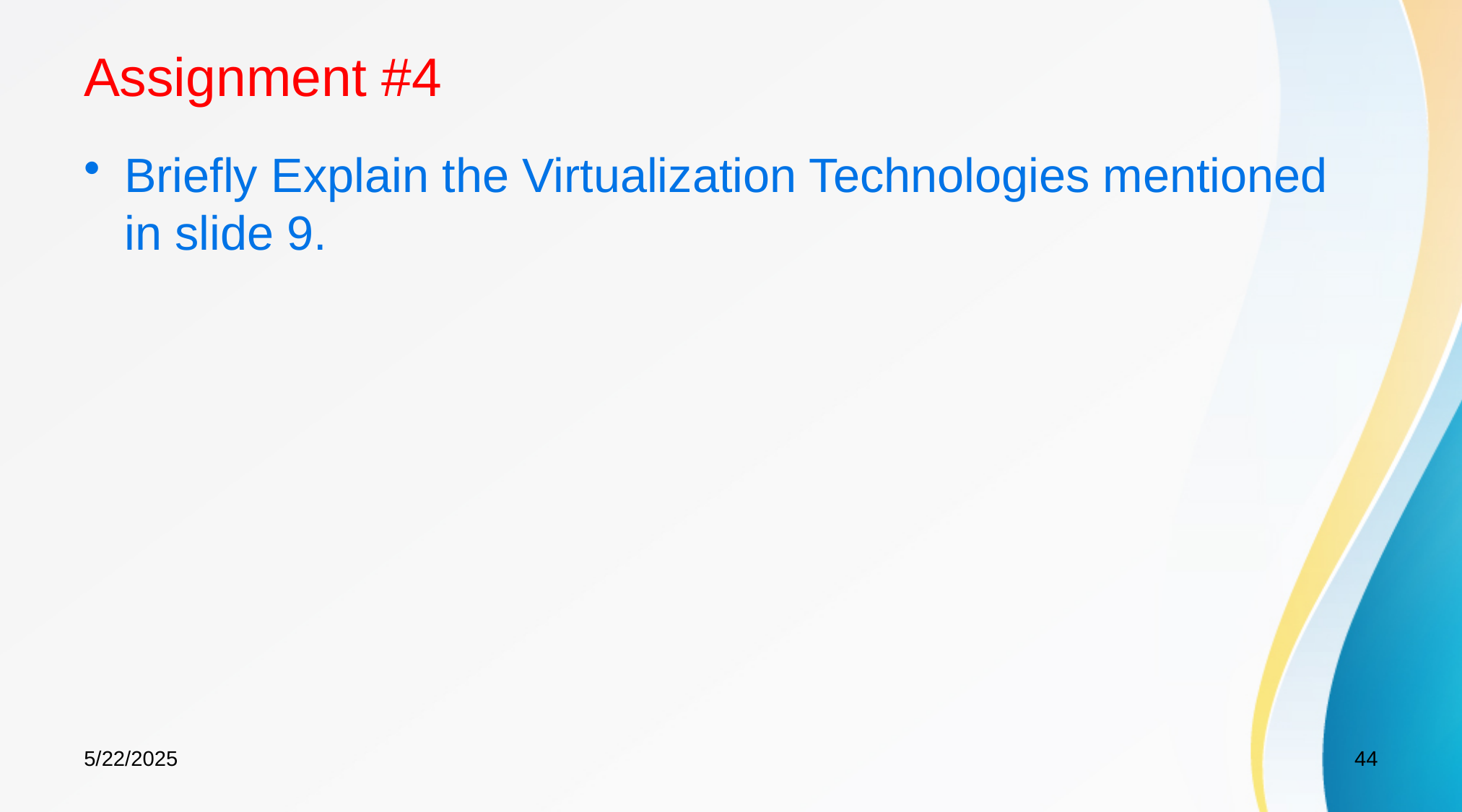

# Assignment #4
Briefly Explain the Virtualization Technologies mentioned in slide 9.
5/22/2025
44